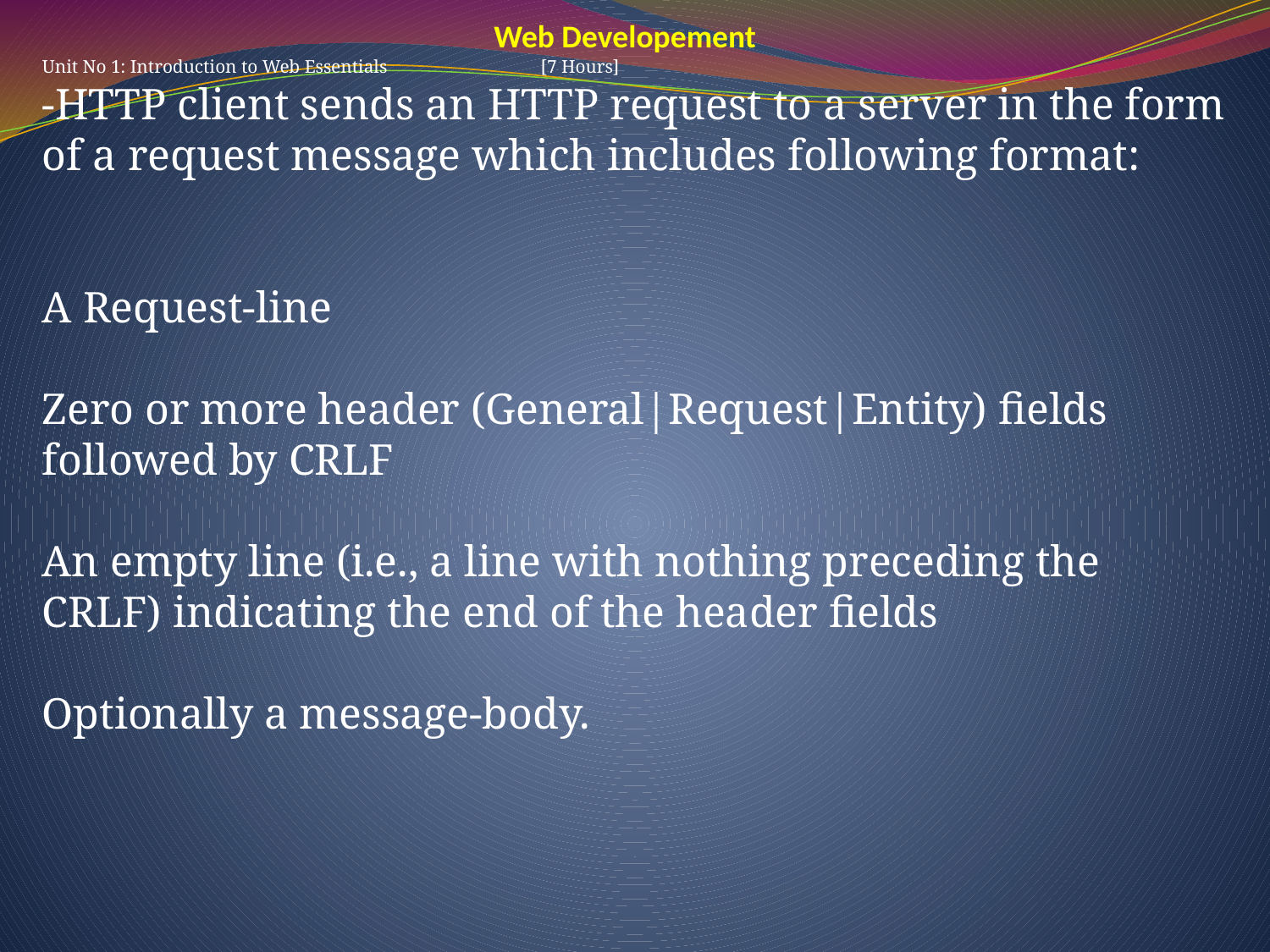

Web Developement
Unit No 1: Introduction to Web Essentials                                 [7 Hours]
-HTTP client sends an HTTP request to a server in the form of a request message which includes following format:
A Request-line
Zero or more header (General|Request|Entity) fields followed by CRLF
An empty line (i.e., a line with nothing preceding the CRLF) indicating the end of the header fields
Optionally a message-body.